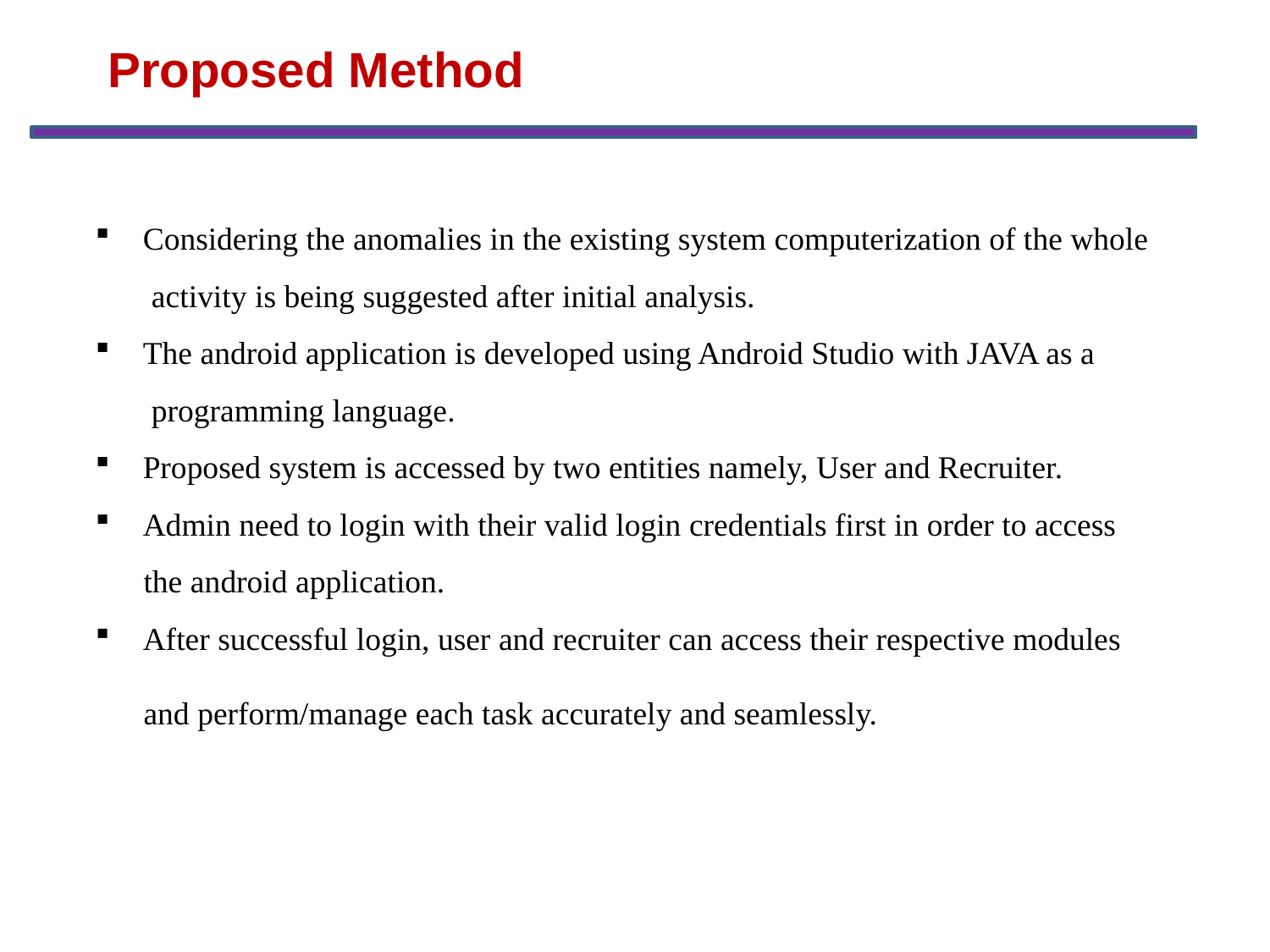

Proposed Method

# Considering the anomalies in the existing system computerization of the whole
       activity is being suggested after initial analysis.
The android application is developed using Android Studio with JAVA as a
       programming language.
Proposed system is accessed by two entities namely, User and Recruiter.
Admin need to login with their valid login credentials first in order to access
      the android application.
After successful login, user and recruiter can access their respective modules
      and perform/manage each task accurately and seamlessly.